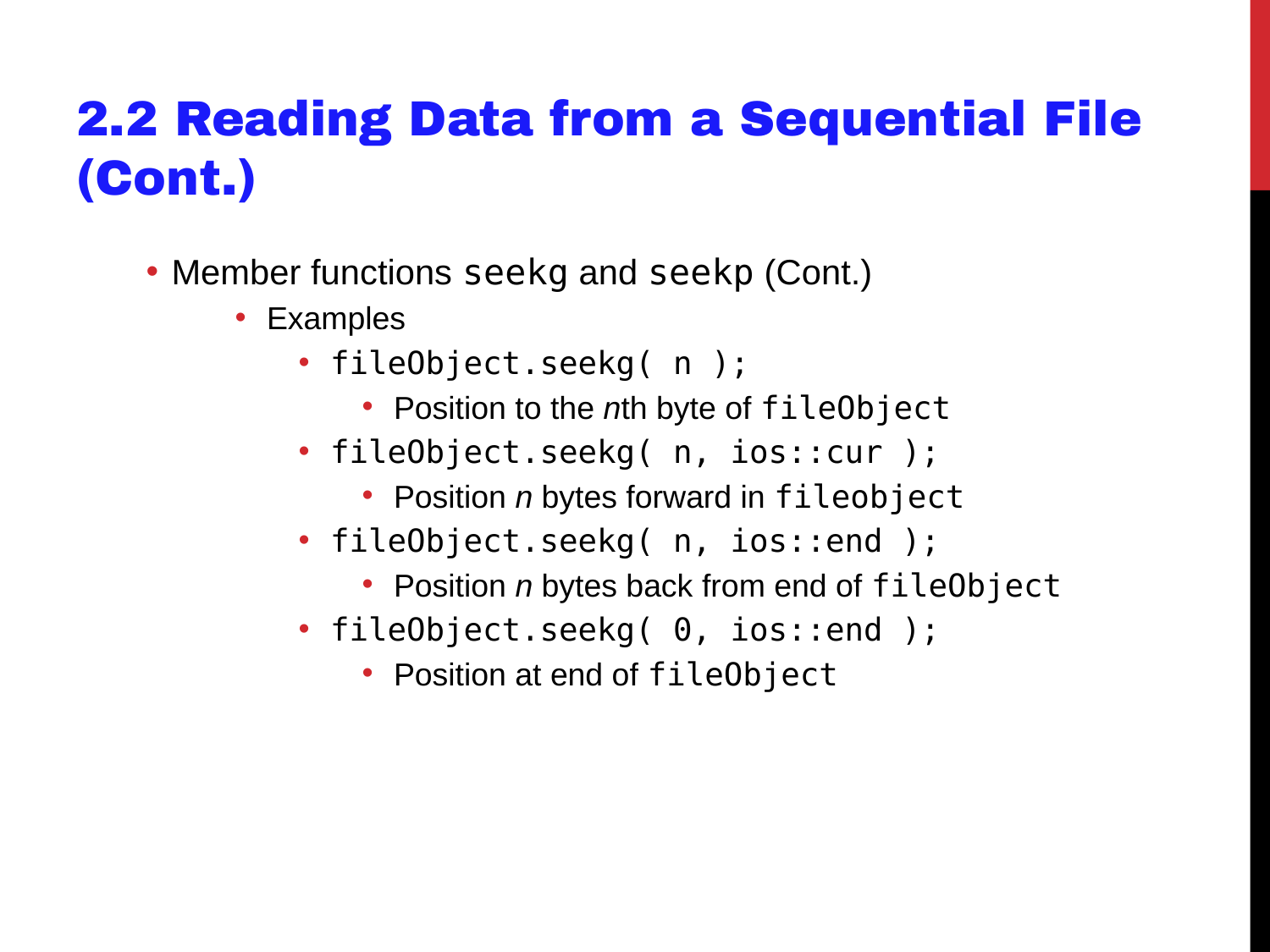

# 2.2 Reading Data from a Sequential File (Cont.)
Member functions seekg and seekp (Cont.)
Examples
fileObject.seekg( n );
Position to the nth byte of fileObject
fileObject.seekg( n, ios::cur );
Position n bytes forward in fileobject
fileObject.seekg( n, ios::end );
Position n bytes back from end of fileObject
fileObject.seekg( 0, ios::end );
Position at end of fileObject